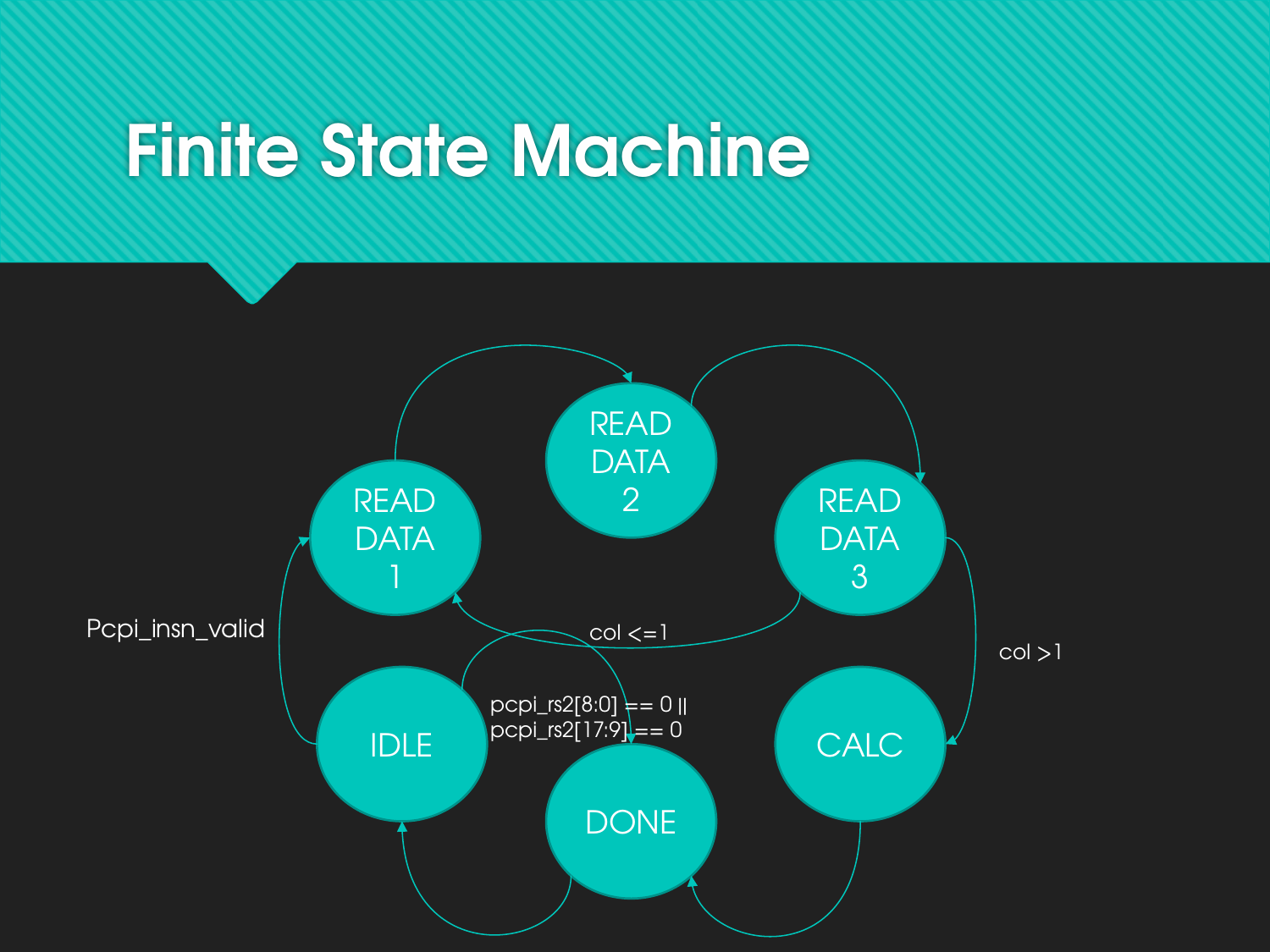

# Finite State Machine
READDATA2
READDATA1
READDATA3
Pcpi_insn_valid
col <=1
col >1
IDLE
CALC
pcpi_rs2[8:0] == 0 || pcpi_rs2[17:9] == 0
DONE